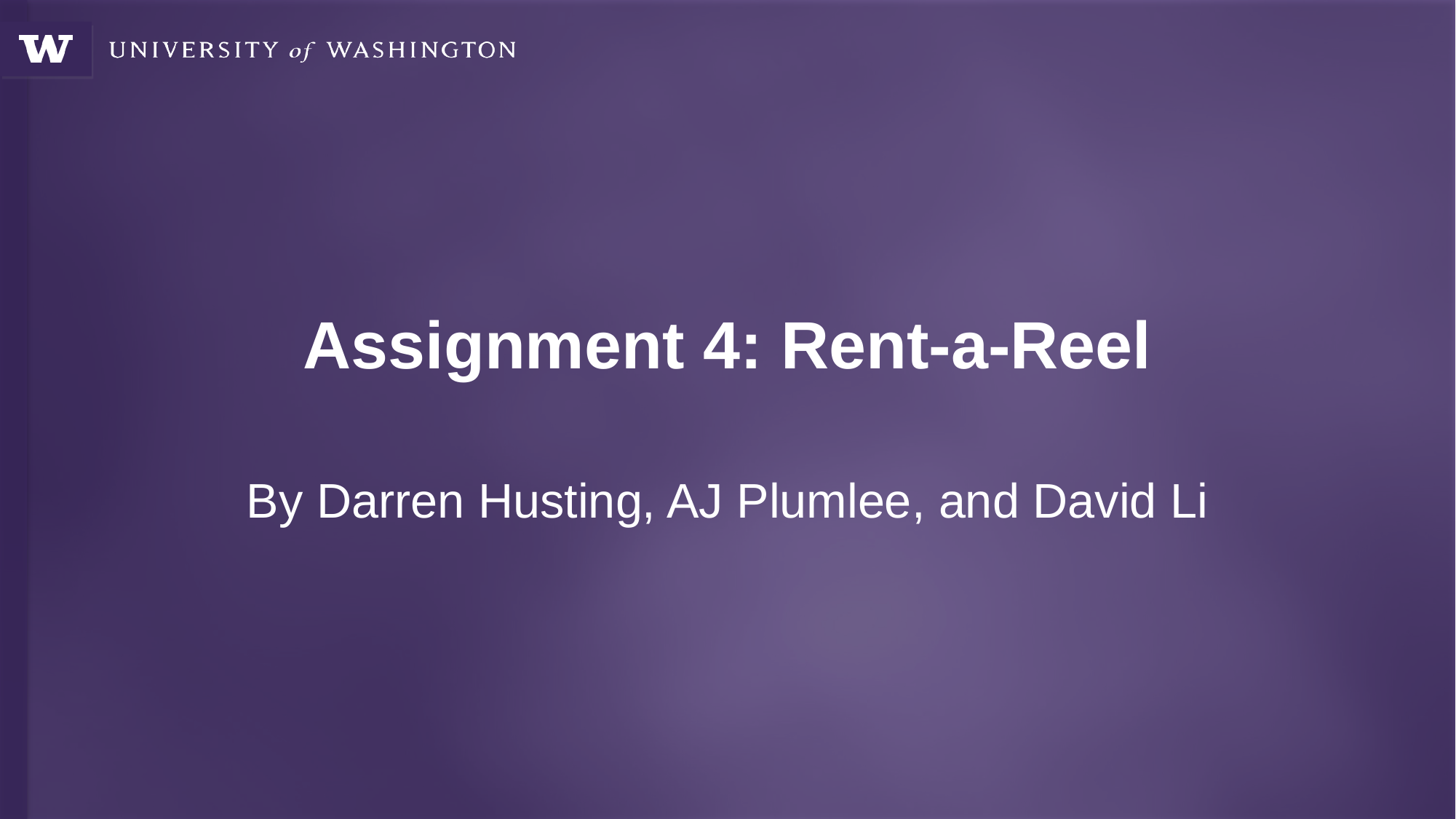

# Assignment 4: Rent-a-Reel
By Darren Husting, AJ Plumlee, and David Li